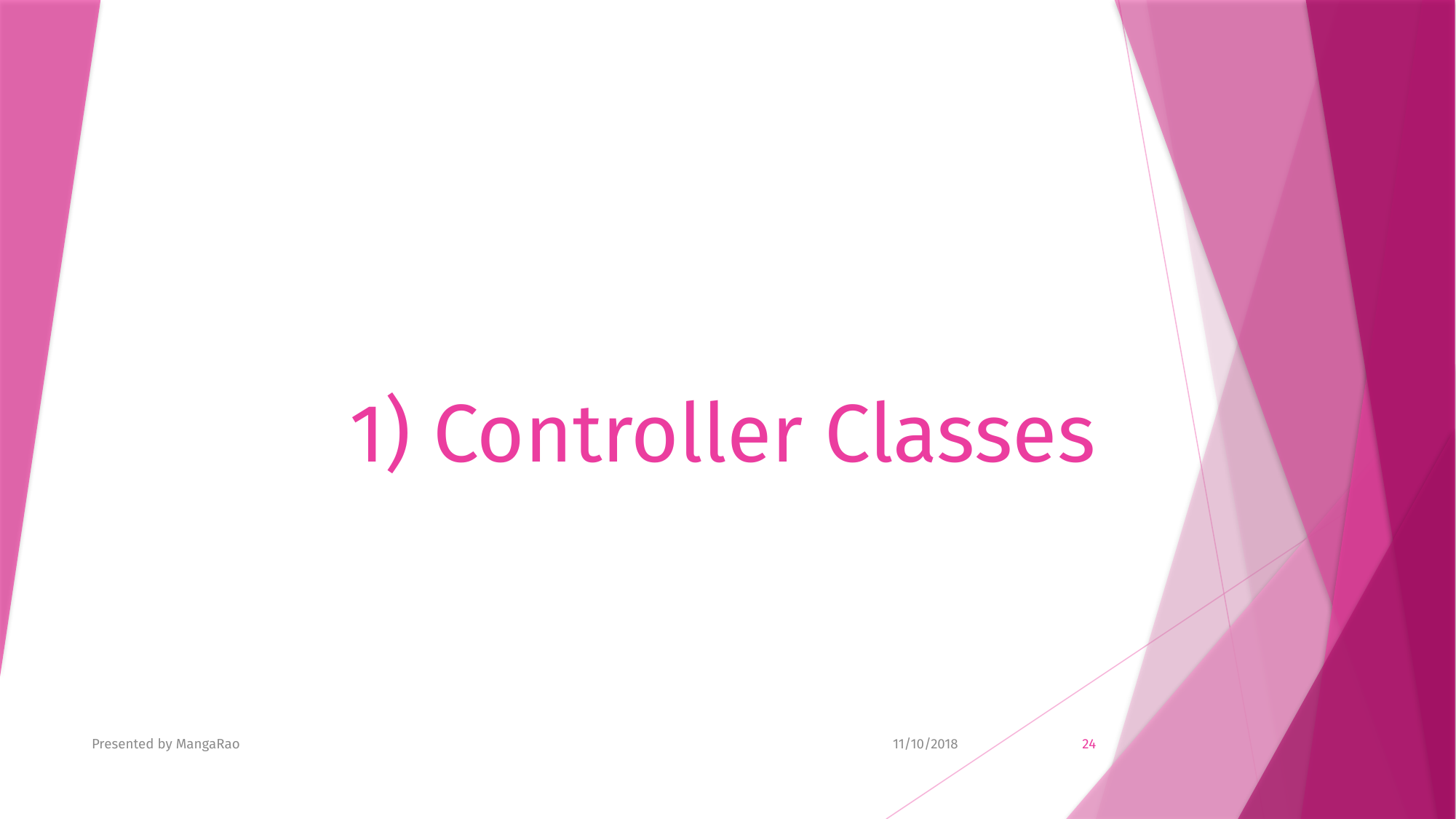

# 1) Controller Classes

Presented by MangaRao
11/10/2018
24